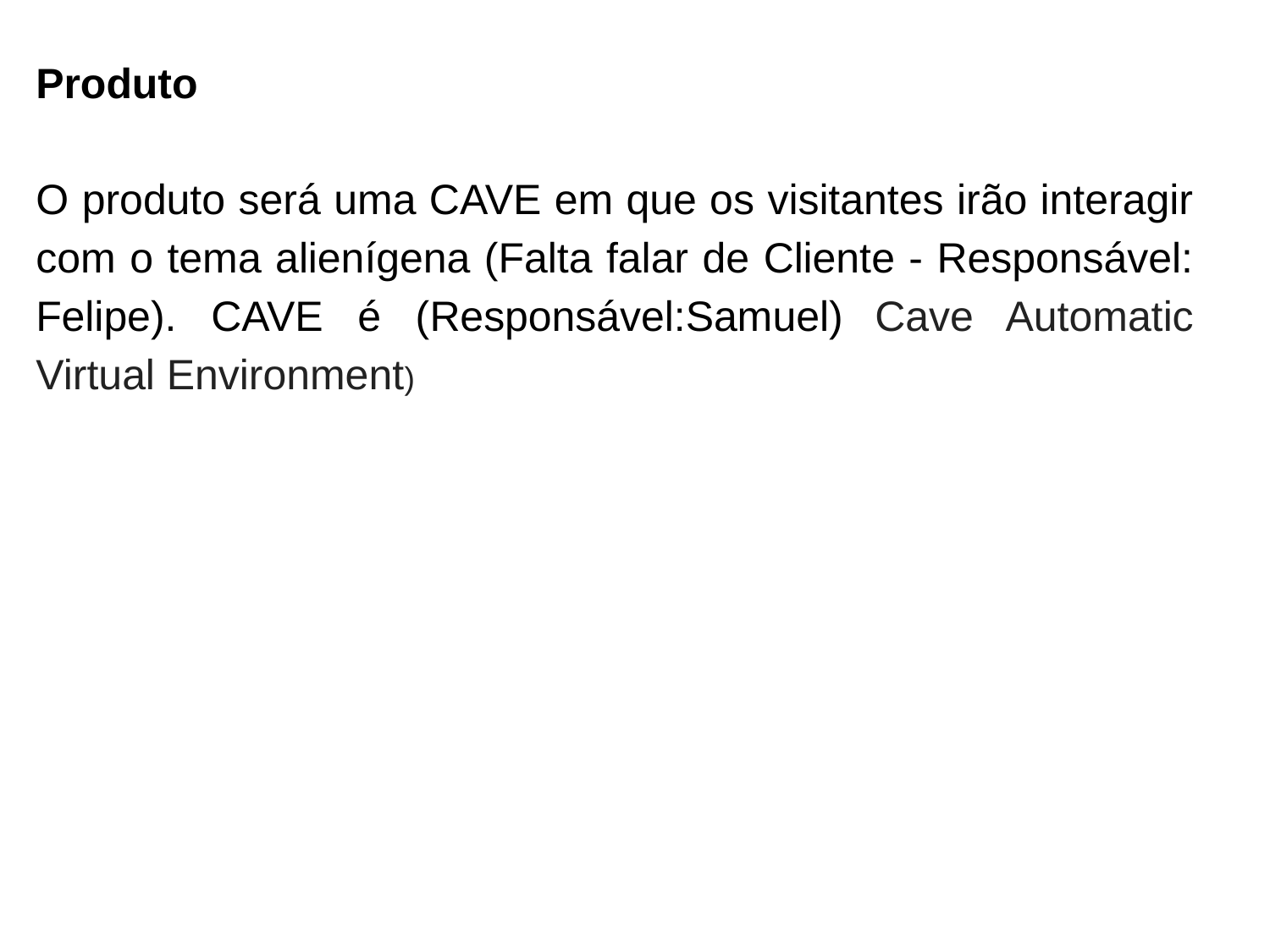

# Produto

O produto será uma CAVE em que os visitantes irão interagir com o tema alienígena (Falta falar de Cliente - Responsável: Felipe). CAVE é (Responsável:Samuel) Cave Automatic Virtual Environment)